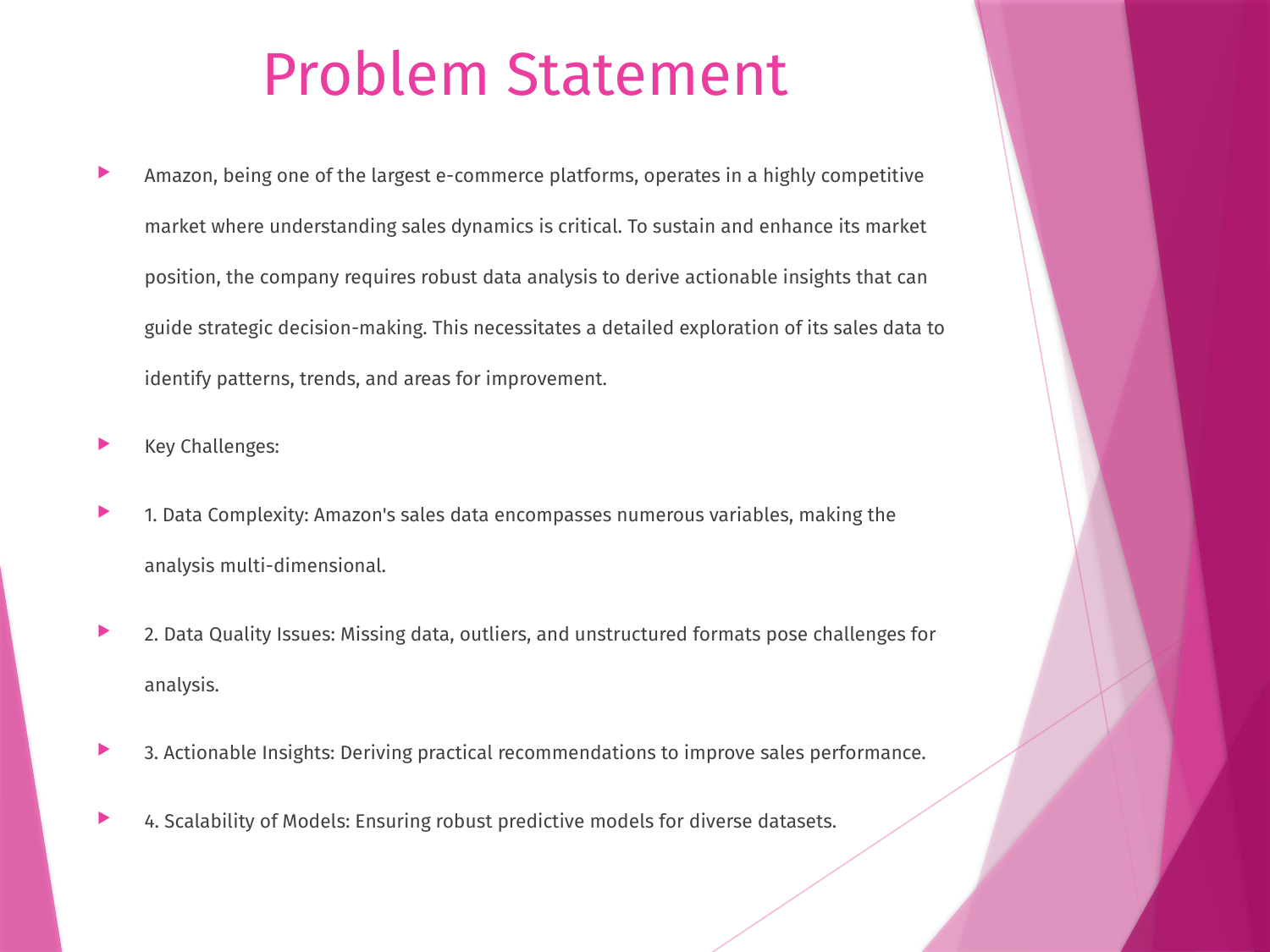

# Problem Statement
Amazon, being one of the largest e-commerce platforms, operates in a highly competitive market where understanding sales dynamics is critical. To sustain and enhance its market position, the company requires robust data analysis to derive actionable insights that can guide strategic decision-making. This necessitates a detailed exploration of its sales data to identify patterns, trends, and areas for improvement.
Key Challenges:
1. Data Complexity: Amazon's sales data encompasses numerous variables, making the analysis multi-dimensional.
2. Data Quality Issues: Missing data, outliers, and unstructured formats pose challenges for analysis.
3. Actionable Insights: Deriving practical recommendations to improve sales performance.
4. Scalability of Models: Ensuring robust predictive models for diverse datasets.